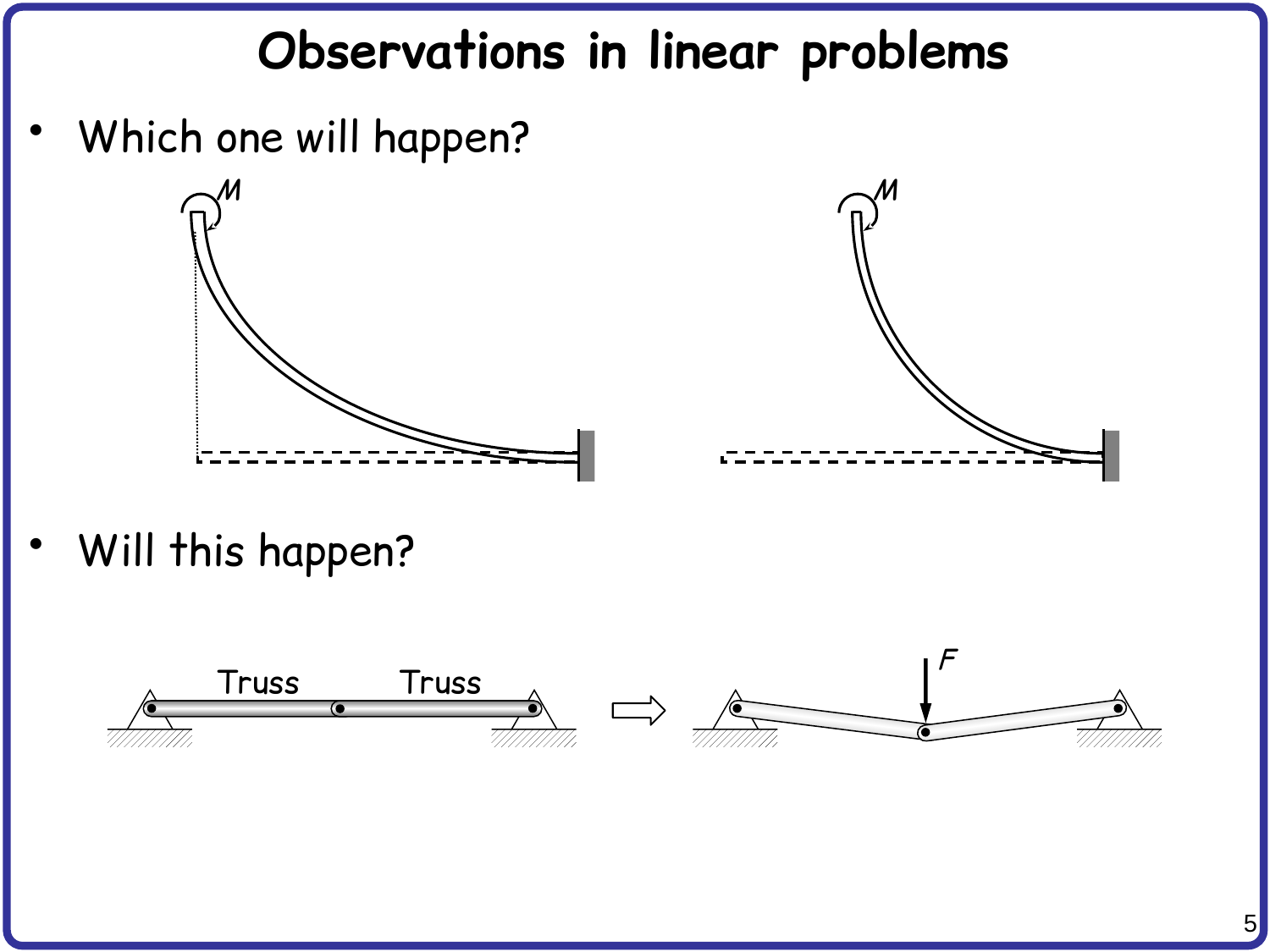

# Observations in linear problems
Which one will happen?

Will this happen?
M
M

F
Truss
Truss